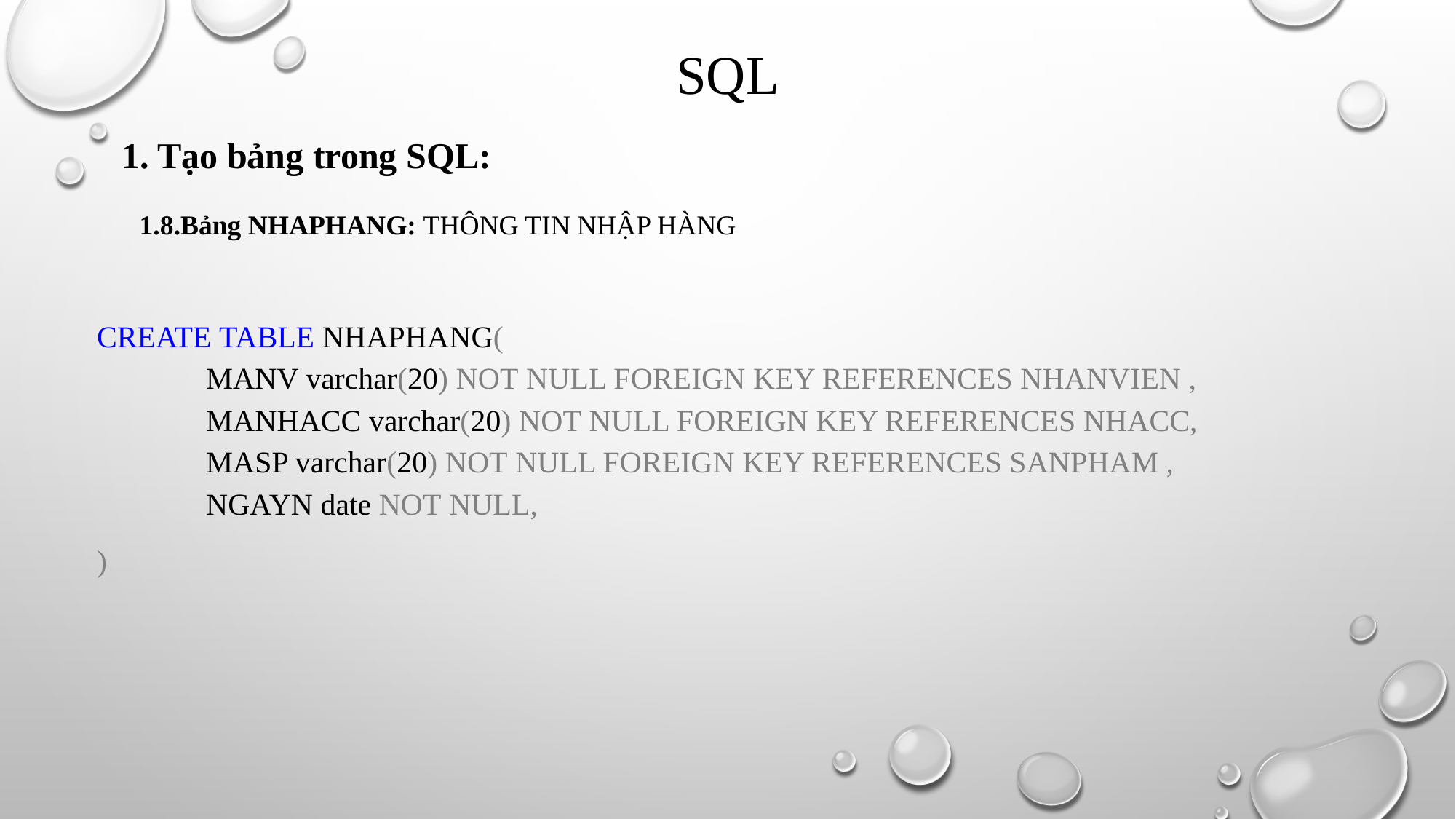

# SQL
1. Tạo bảng trong SQL:
1.8.Bảng NHAPHANG: THÔNG TIN NHẬP HÀNG
CREATE TABLE NHAPHANG(
	MANV varchar(20) NOT NULL FOREIGN KEY REFERENCES NHANVIEN ,
	MANHACC varchar(20) NOT NULL FOREIGN KEY REFERENCES NHACC,
	MASP varchar(20) NOT NULL FOREIGN KEY REFERENCES SANPHAM ,
	NGAYN date NOT NULL,
)